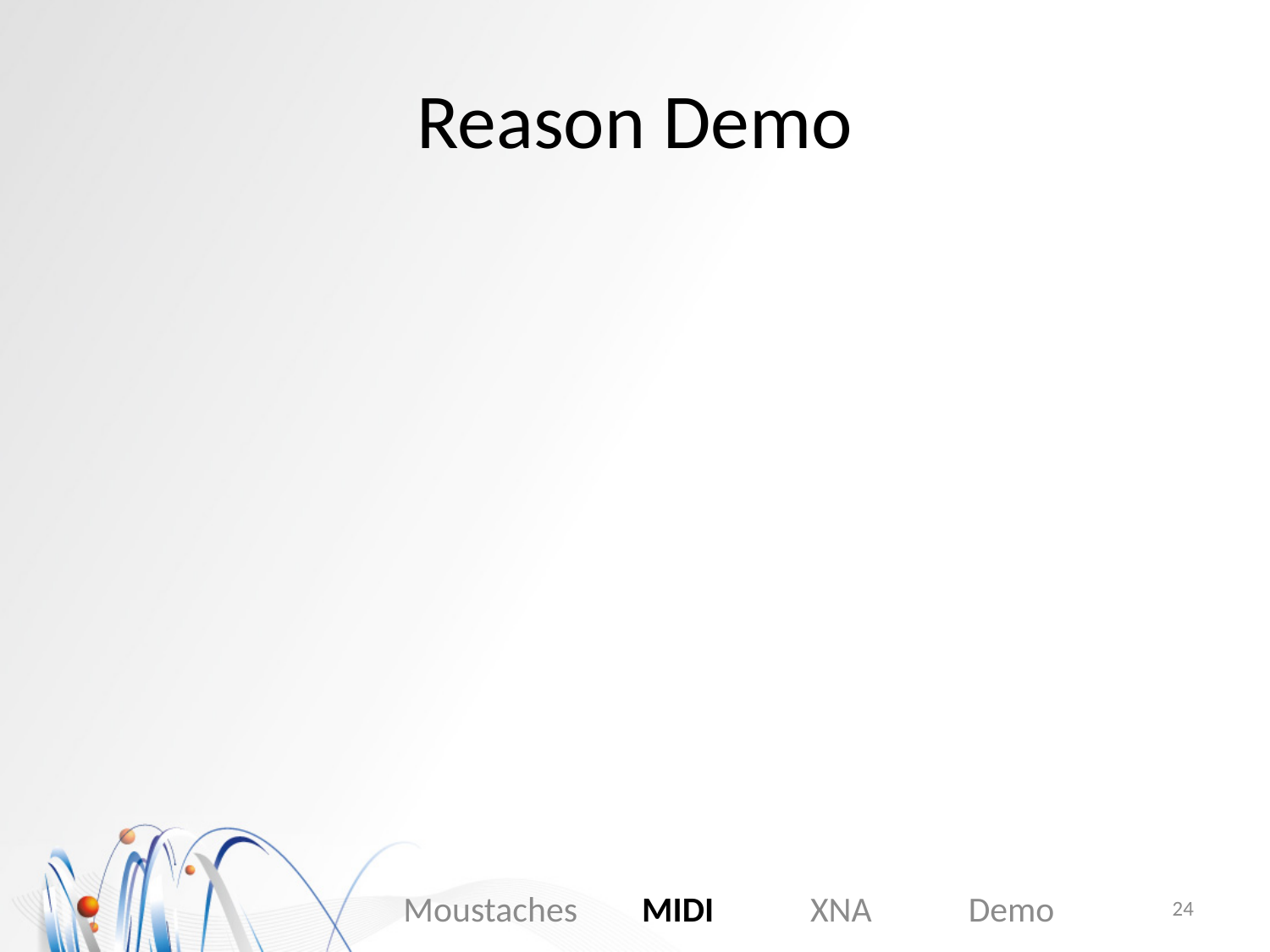

# Reason Demo

Moustaches        MIDI            XNA            Demo
24